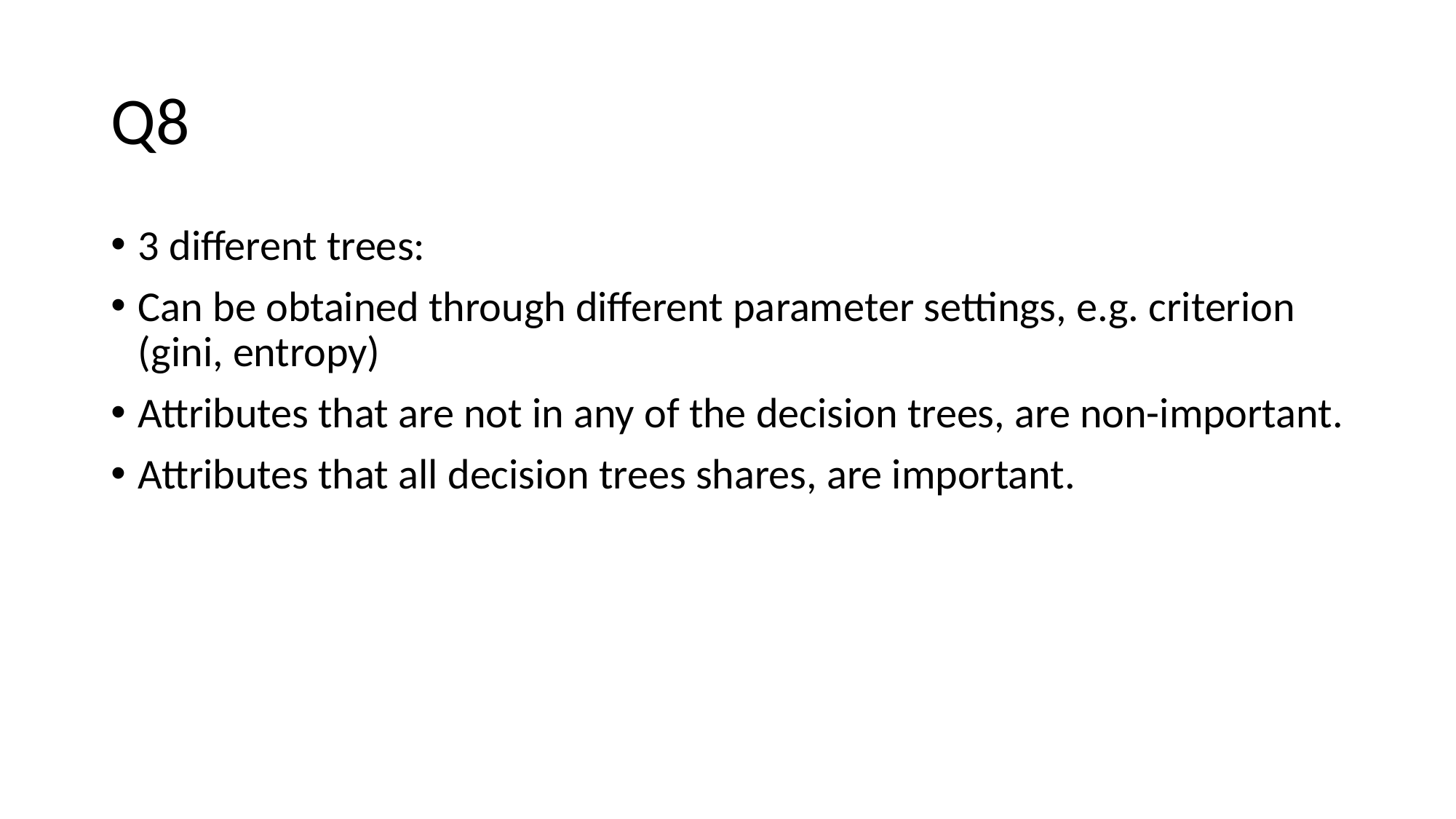

# Q8
3 different trees:
Can be obtained through different parameter settings, e.g. criterion (gini, entropy)
Attributes that are not in any of the decision trees, are non-important.
Attributes that all decision trees shares, are important.